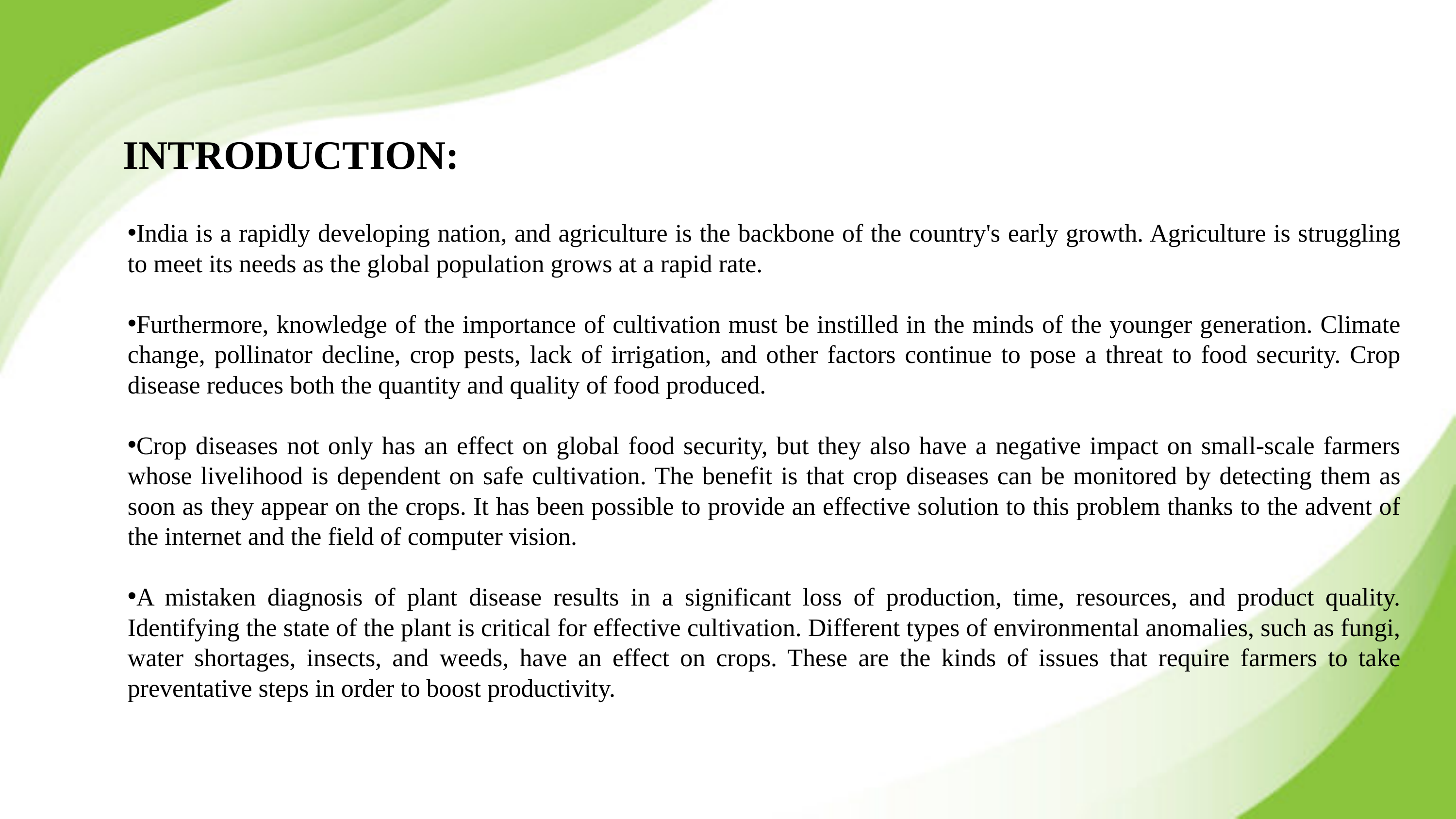

INTRODUCTION:
India is a rapidly developing nation, and agriculture is the backbone of the country's early growth. Agriculture is struggling to meet its needs as the global population grows at a rapid rate.

Furthermore, knowledge of the importance of cultivation must be instilled in the minds of the younger generation. Climate change, pollinator decline, crop pests, lack of irrigation, and other factors continue to pose a threat to food security. Crop disease reduces both the quantity and quality of food produced.

Crop diseases not only has an effect on global food security, but they also have a negative impact on small-scale farmers whose livelihood is dependent on safe cultivation. The benefit is that crop diseases can be monitored by detecting them as soon as they appear on the crops. It has been possible to provide an effective solution to this problem thanks to the advent of the internet and the field of computer vision.

A mistaken diagnosis of plant disease results in a significant loss of production, time, resources, and product quality. Identifying the state of the plant is critical for effective cultivation. Different types of environmental anomalies, such as fungi, water shortages, insects, and weeds, have an effect on crops. These are the kinds of issues that require farmers to take preventative steps in order to boost productivity.